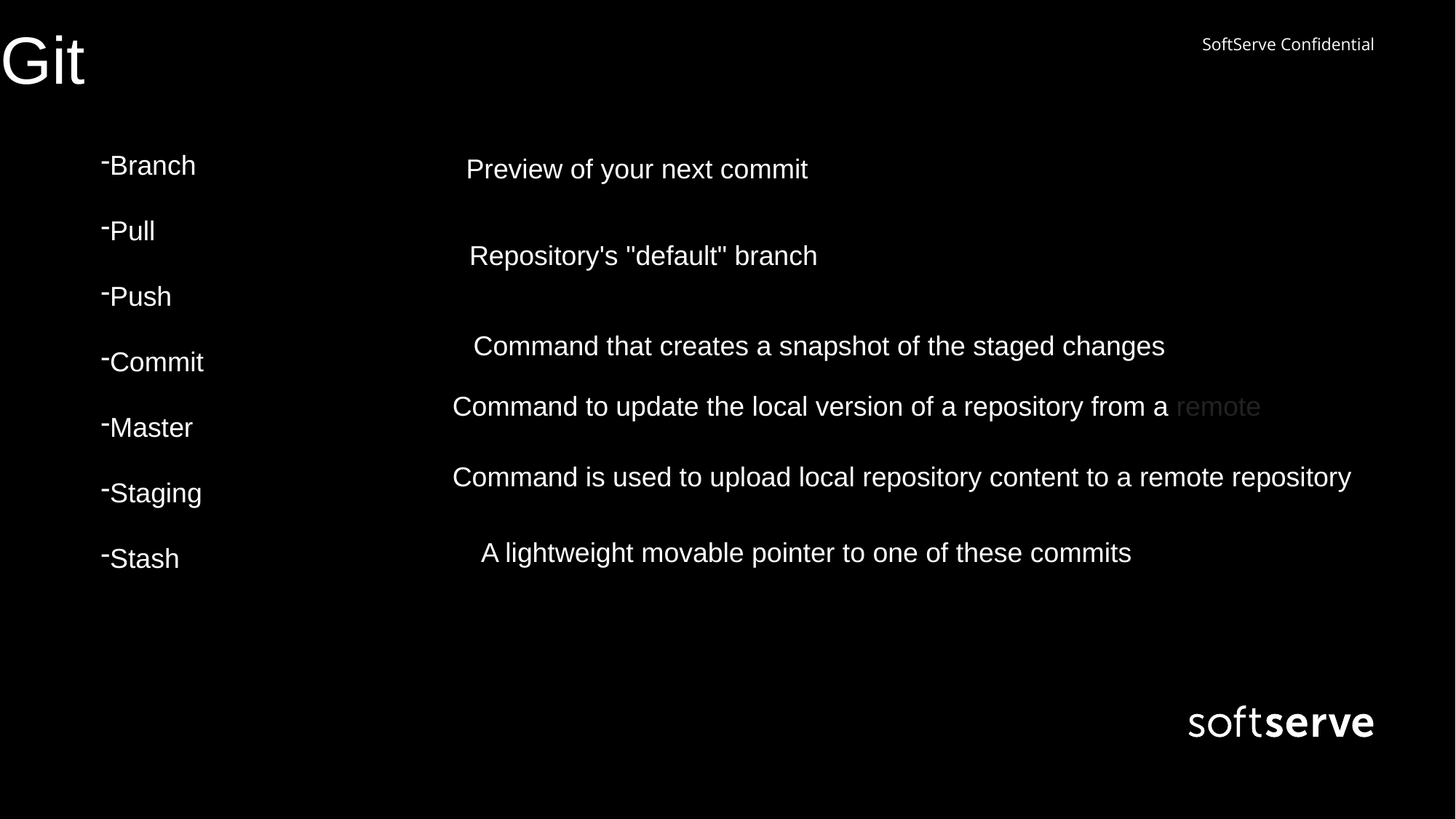

# Git
Branch

Pull

Push

Commit

Master

Staging

Stash
Preview of your next commit
Repository's "default" branch
Command that creates a snapshot of the staged changes
Command to update the local version of a repository from a remote
Command is used to upload local repository content to a remote repository
A lightweight movable pointer to one of these commits